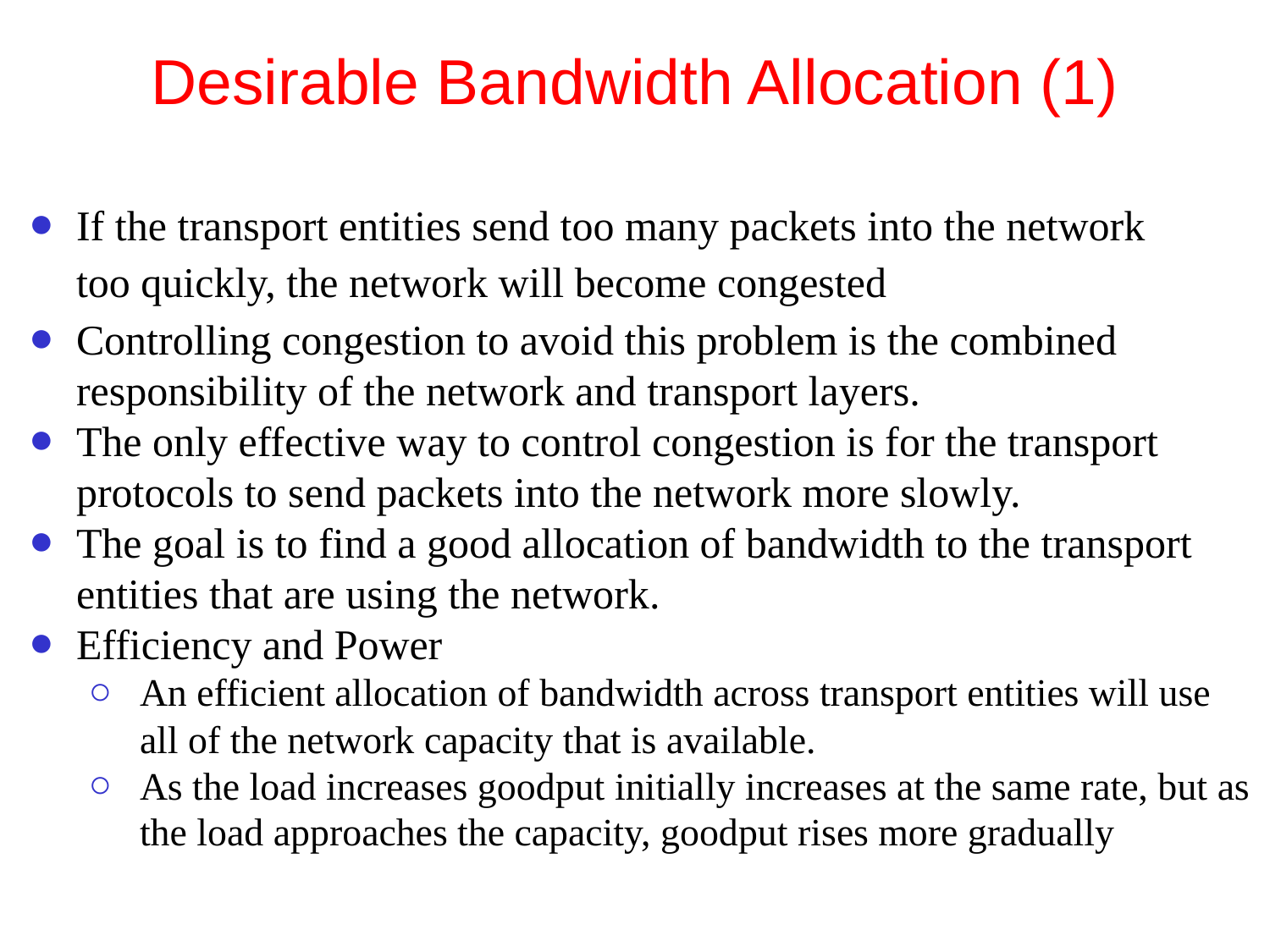

# Desirable Bandwidth Allocation (1)
If the transport entities send too many packets into the network
too quickly, the network will become congested
Controlling congestion to avoid this problem is the combined responsibility of the network and transport layers.
The only effective way to control congestion is for the transport protocols to send packets into the network more slowly.
The goal is to find a good allocation of bandwidth to the transport entities that are using the network.
Efficiency and Power
An efficient allocation of bandwidth across transport entities will use all of the network capacity that is available.
As the load increases goodput initially increases at the same rate, but as the load approaches the capacity, goodput rises more gradually